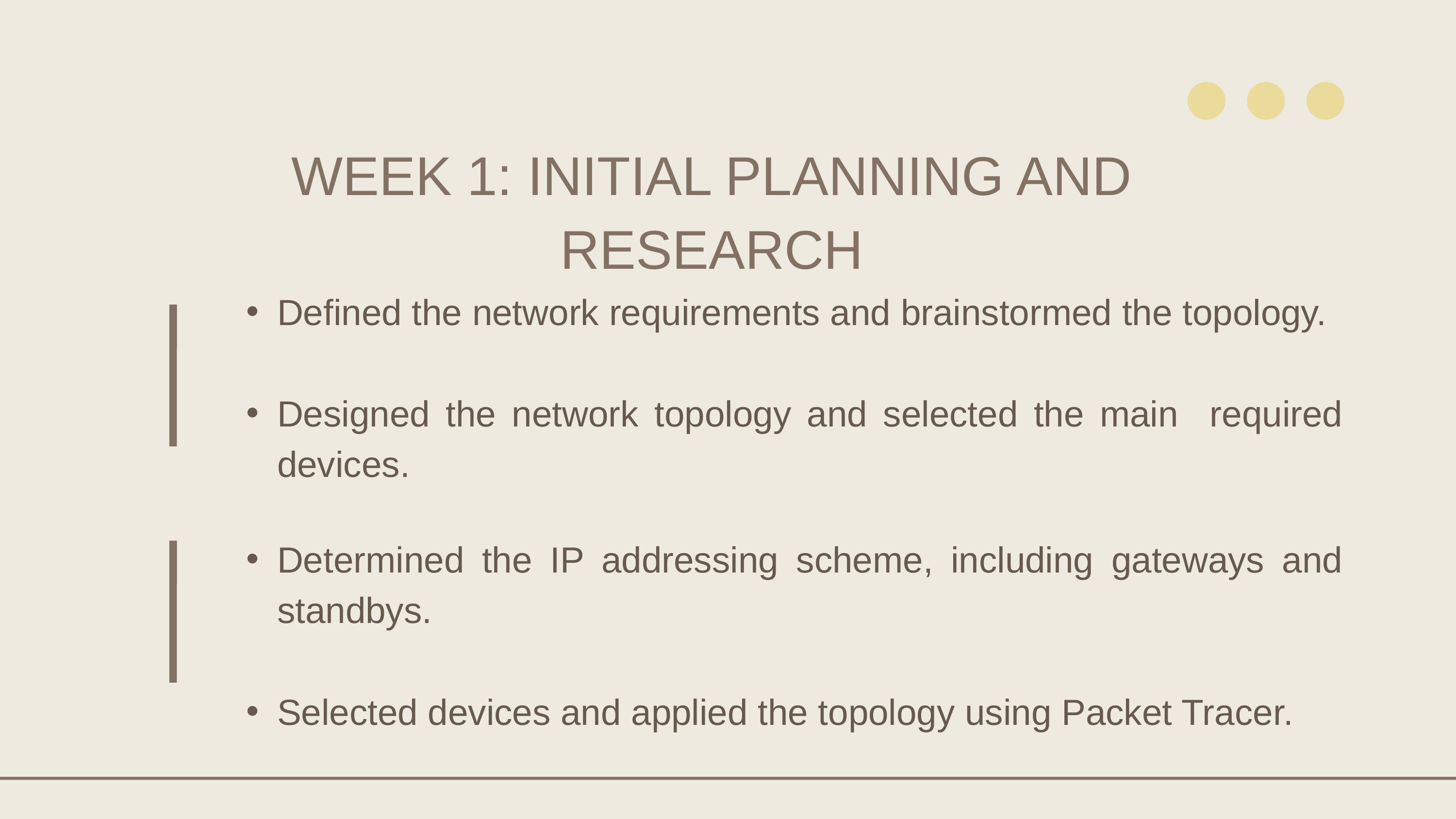

WEEK 1: INITIAL PLANNING AND RESEARCH

Defined the network requirements and brainstormed the topology.

Designed the network topology and selected the main  required devices.

Determined the IP addressing scheme, including gateways and standbys.

Selected devices and applied the topology using Packet Tracer.